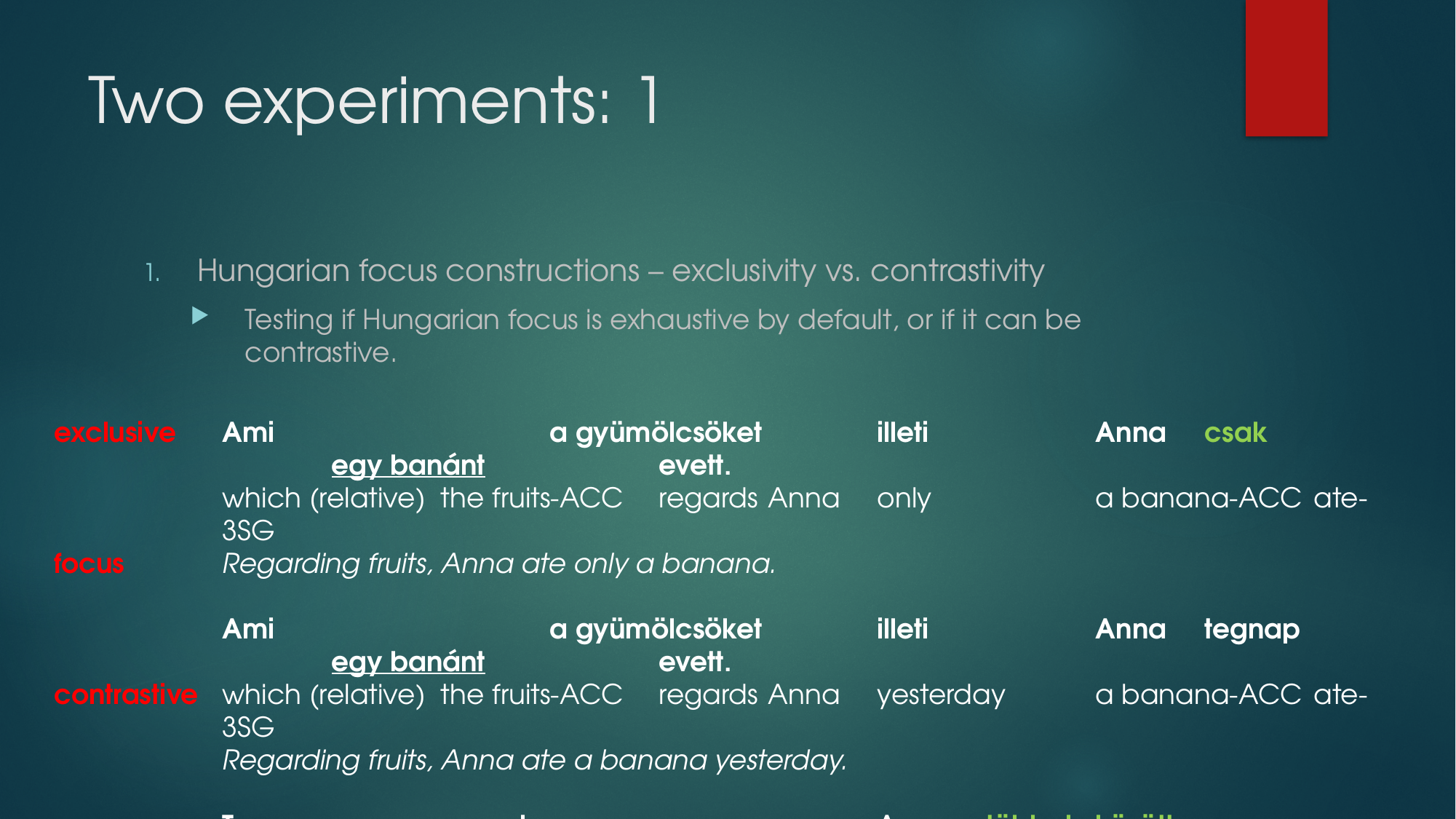

# Two experiments: 1
Hungarian focus constructions – exclusivity vs. contrastivity
Testing if Hungarian focus is exhaustive by default, or if it can be contrastive.

exclusive

focus

contrastive
Ami			a gyümölcsöket		illeti		Anna	csak		egy banánt		evett.
which (relative)	the fruits-ACC	regards	Anna	only		a banana-ACC	ate-3SG
Regarding fruits, Anna ate only a banana.

Ami			a gyümölcsöket		illeti		Anna	tegnap		egy banánt		evett.
which (relative)	the fruits-ACC	regards	Anna	yesterday	a banana-ACC	ate-3SG
Regarding fruits, Anna ate a banana yesterday.

Tegnap		reggel				Anna	többek	között		egy banánt		evett.
yesterday	morning				Anna	others	among		a banana-ACC	ate-3SG
Yesterday morning Anna ate, among other things, a banana.